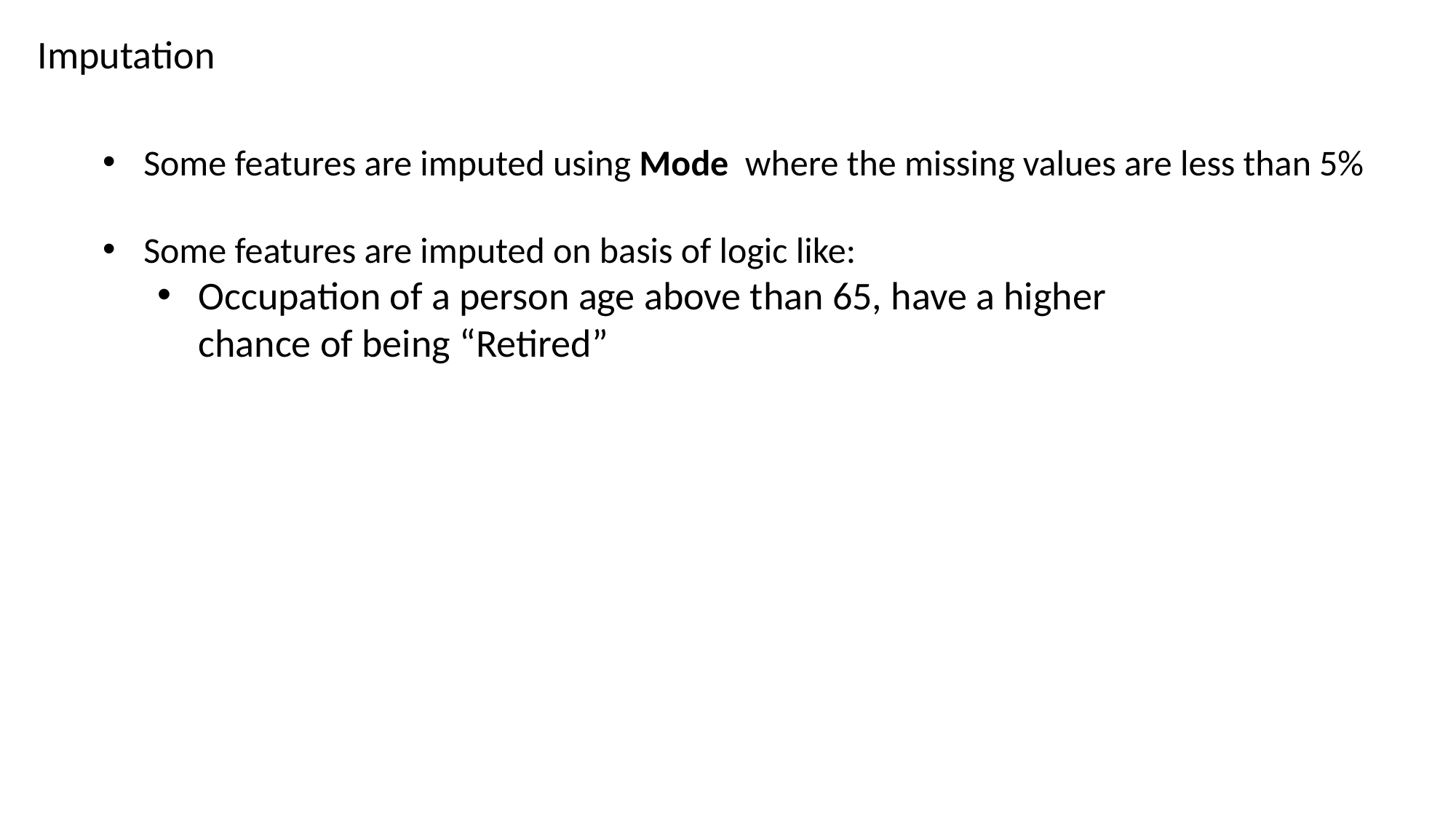

Imputation
Some features are imputed using Mode  where the missing values are less than 5%

Some features are imputed on basis of logic like:
Occupation of a person age above than 65, have a higher
chance of being “Retired”